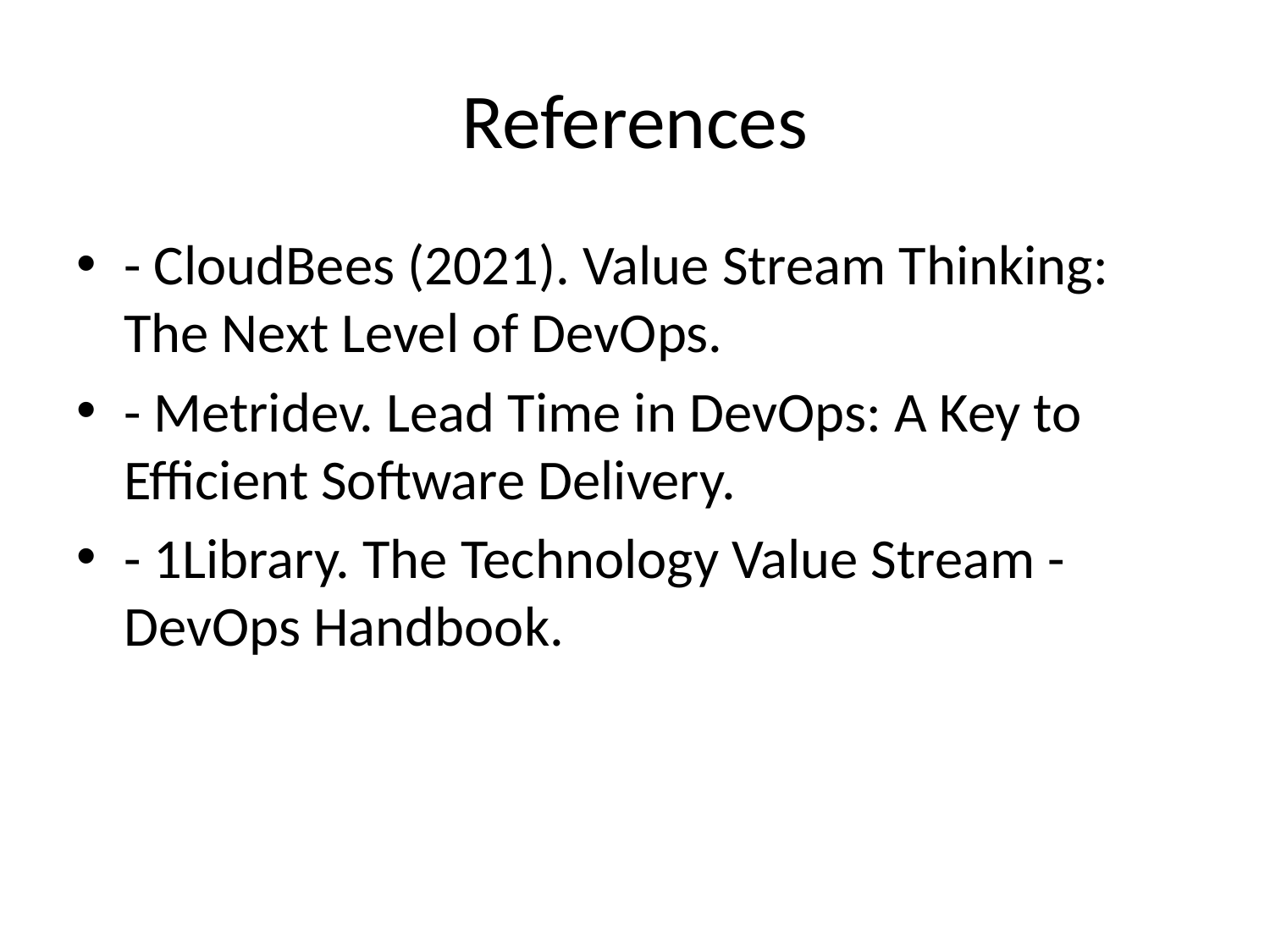

# References
- CloudBees (2021). Value Stream Thinking: The Next Level of DevOps.
- Metridev. Lead Time in DevOps: A Key to Efficient Software Delivery.
- 1Library. The Technology Value Stream - DevOps Handbook.